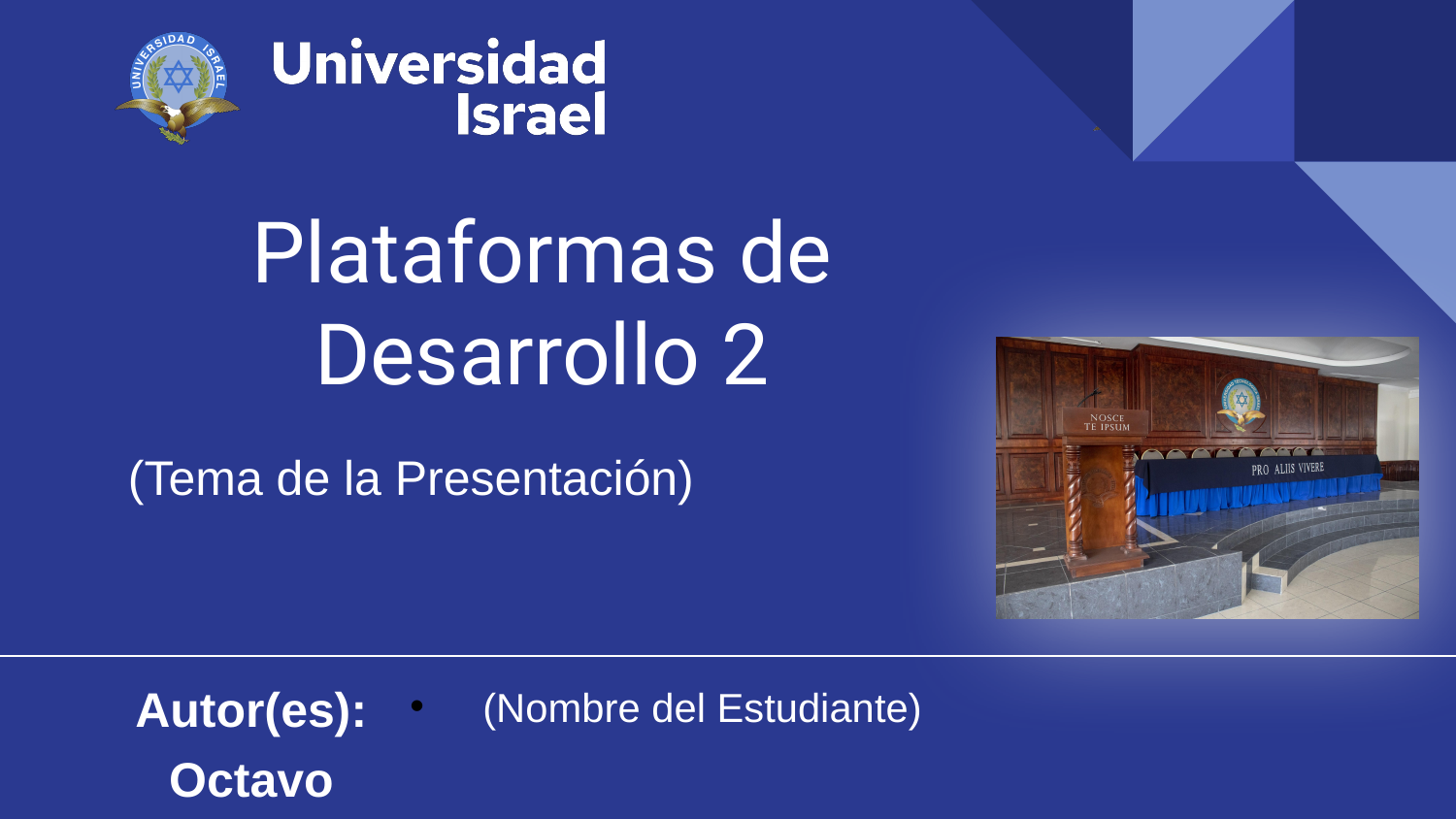

# Plataformas de Desarrollo 2
(Tema de la Presentación)

Autor(es):
(Nombre del Estudiante)
Octavo “A”